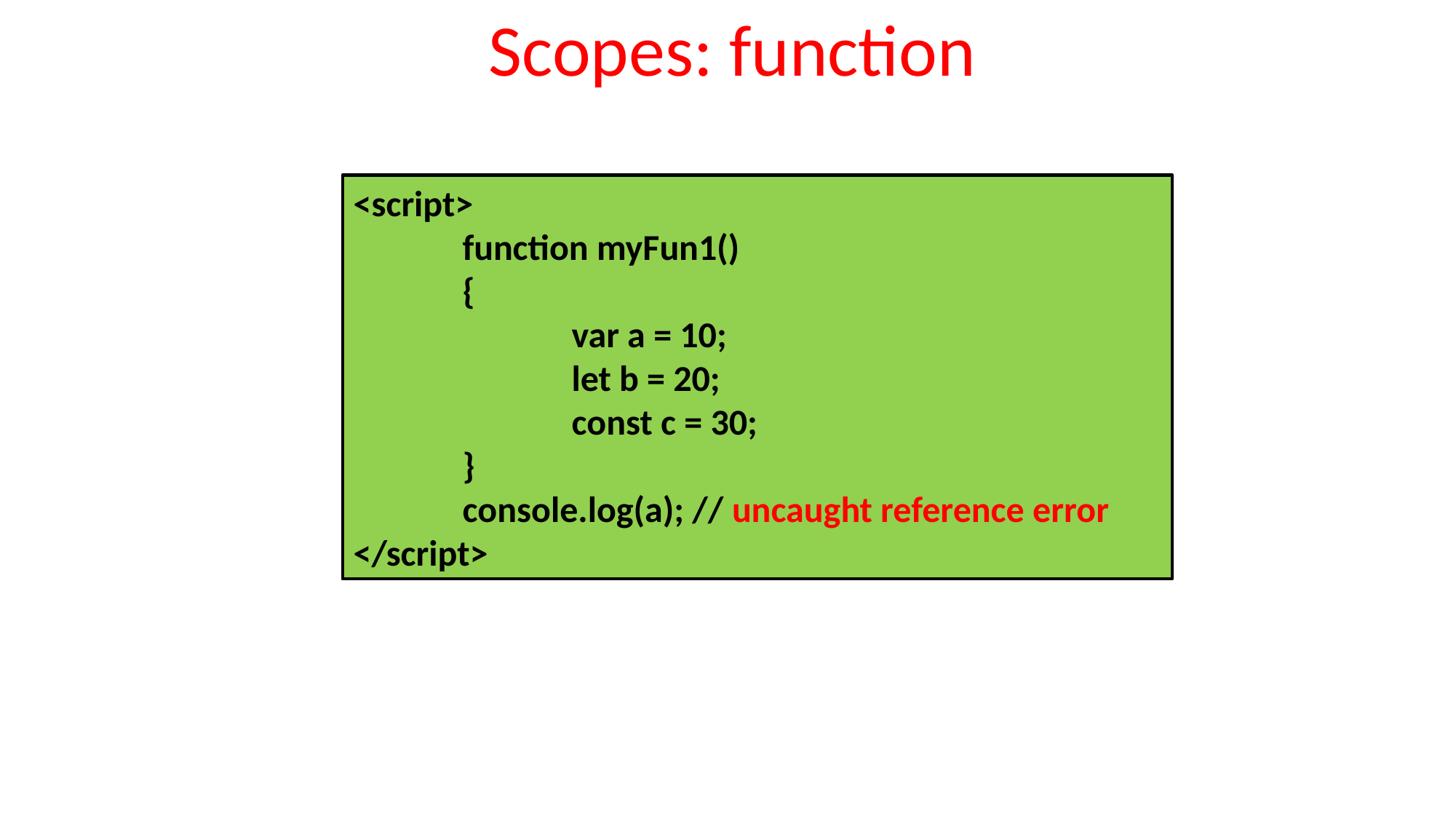

Scopes: function
<script>
	function myFun1()
	{
		var a = 10;
		let b = 20;
		const c = 30;
	}
	console.log(a); // uncaught reference error
</script>